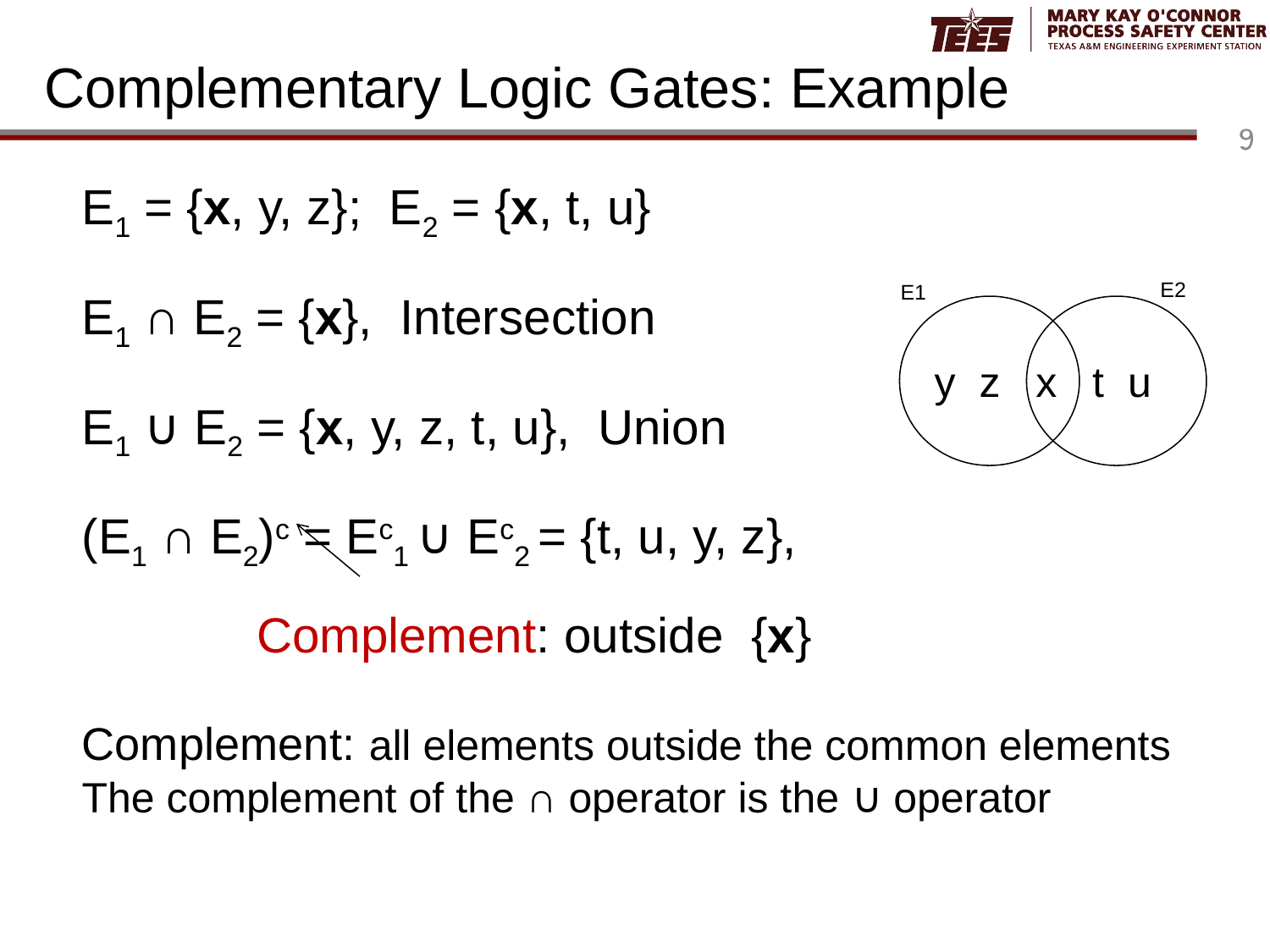

# Complementary Logic Gates: Example
E1 = {x, y, z};  E2 = {x, t, u}
E1 ∩ E2 = {x},  Intersection
E1 ∪ E2 = {x, y, z, t, u},  Union
(E1 ∩ E2)c = Ec1 ∪ Ec2 = {t, u, y, z},
		Complement: outside  {x}
E2
E1

y  z   x   t  u
Complement: all elements outside the common elements
The complement of the ∩ operator is the ∪ operator